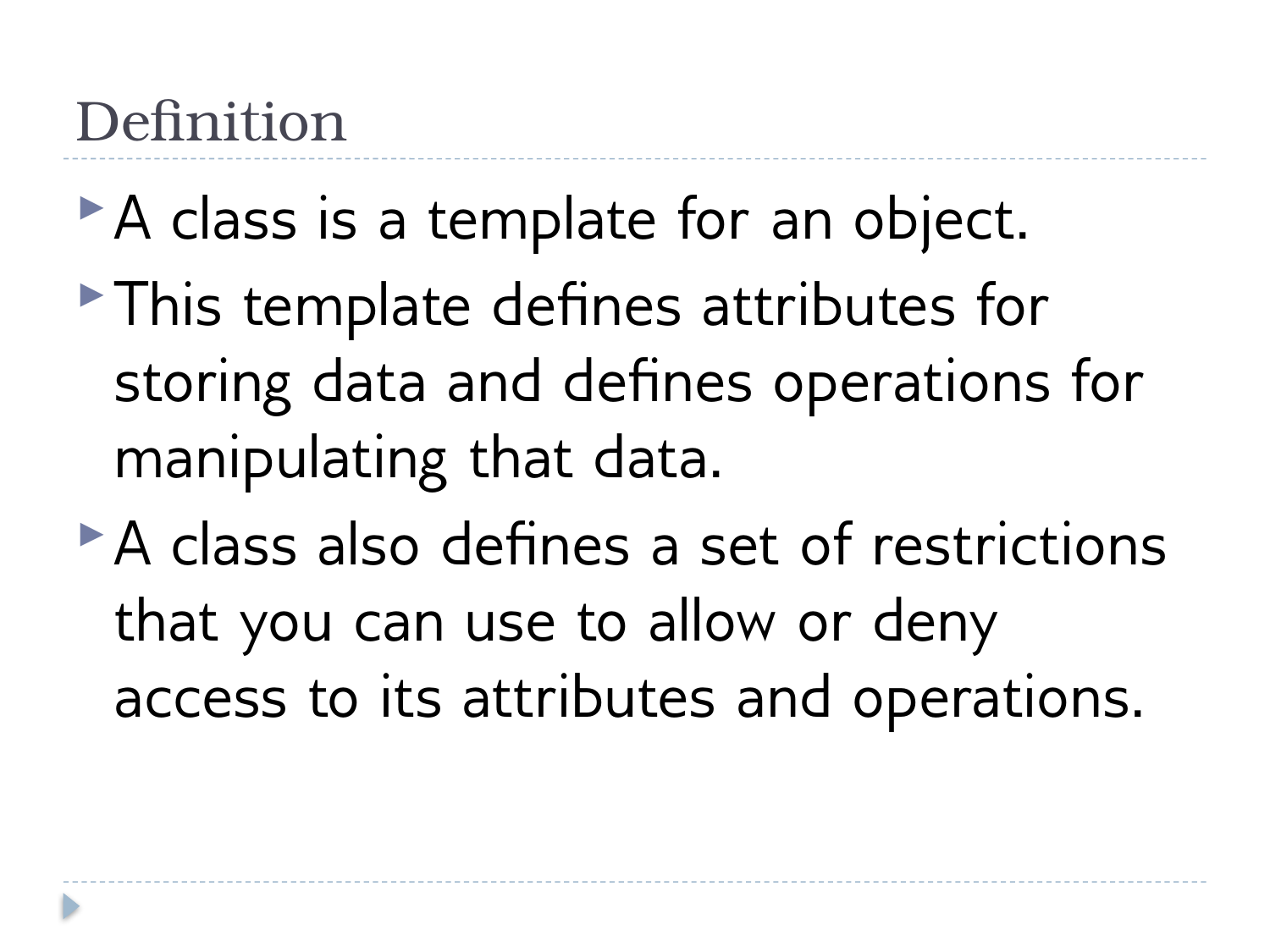

# Definition
A class is a template for an object.
This template defines attributes for storing data and defines operations for manipulating that data.
A class also defines a set of restrictions that you can use to allow or deny access to its attributes and operations.